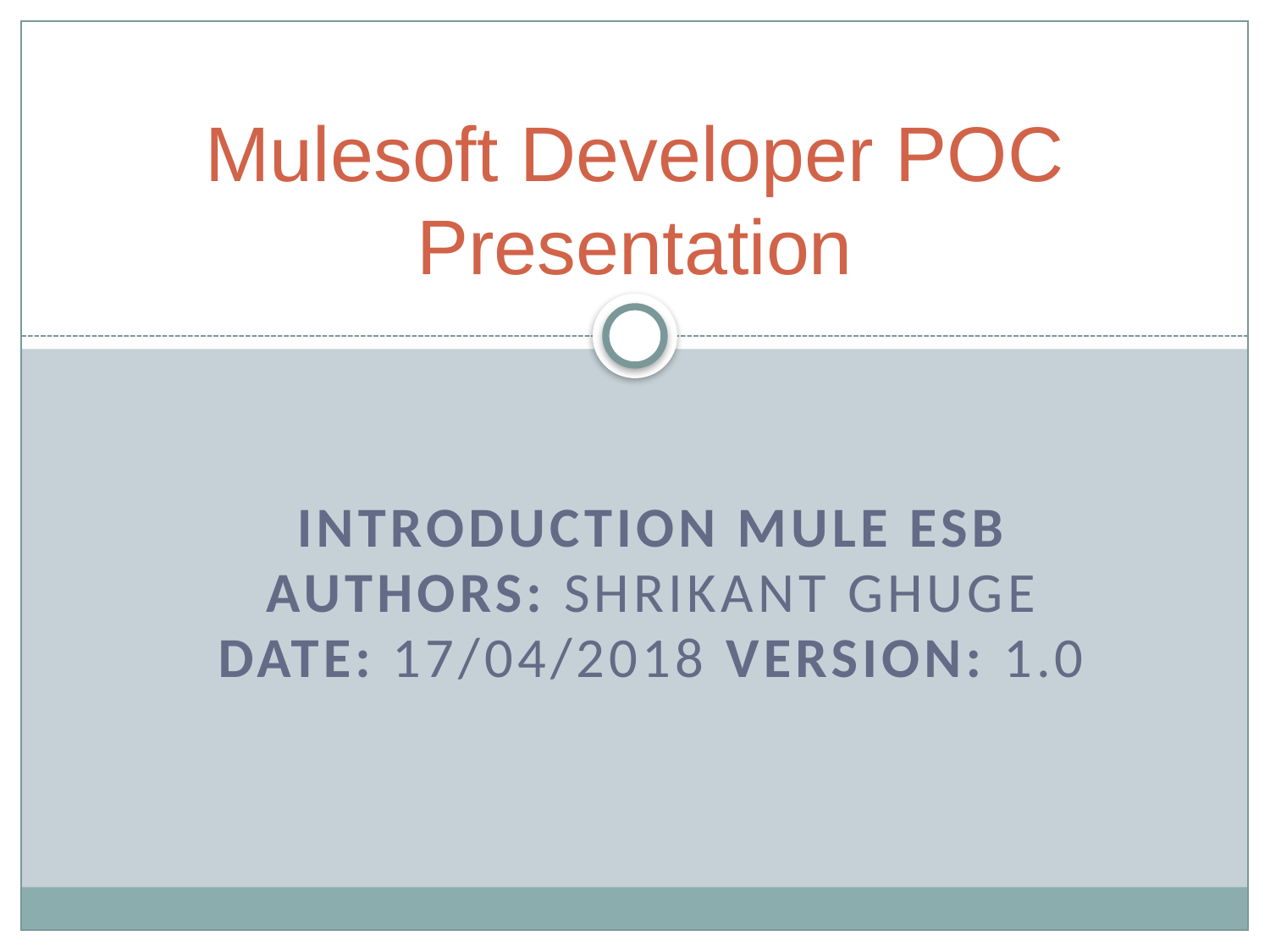

# Mulesoft Developer POC Presentation
Introduction Mule ESB
Authors: Shrikant Ghuge
Date: 17/04/2018 Version: 1.0